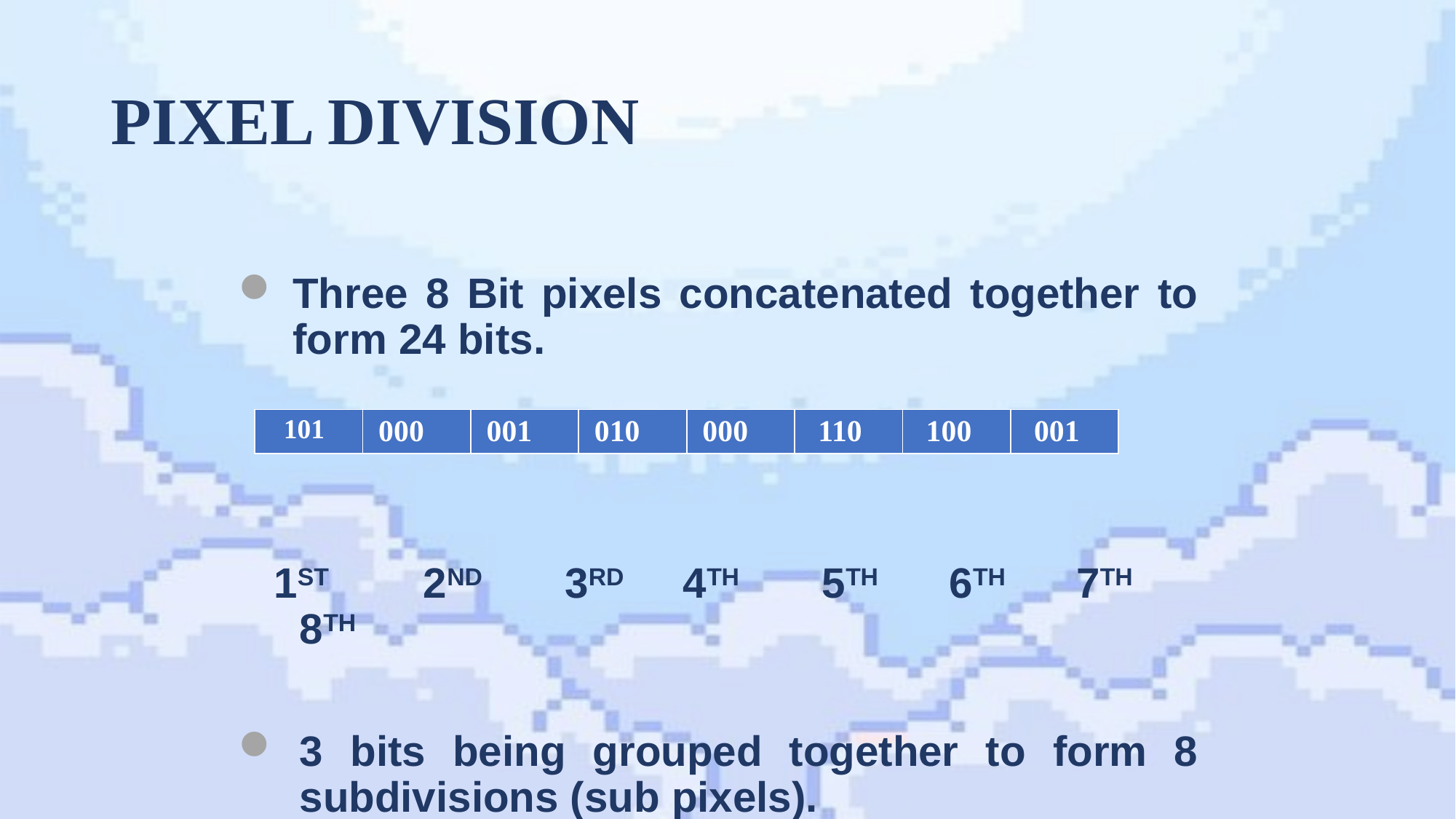

# PIXEL DIVISION

Three 8 Bit pixels concatenated together to form 24 bits.

   1ST        2ND       3RD     4TH       5TH      6TH      7TH      8TH

3 bits being grouped together to form 8 subdivisions (sub pixels).

| 101 | 000 | 001 | 010 | 000 | 110 | 100 | 001 |
| --- | --- | --- | --- | --- | --- | --- | --- |